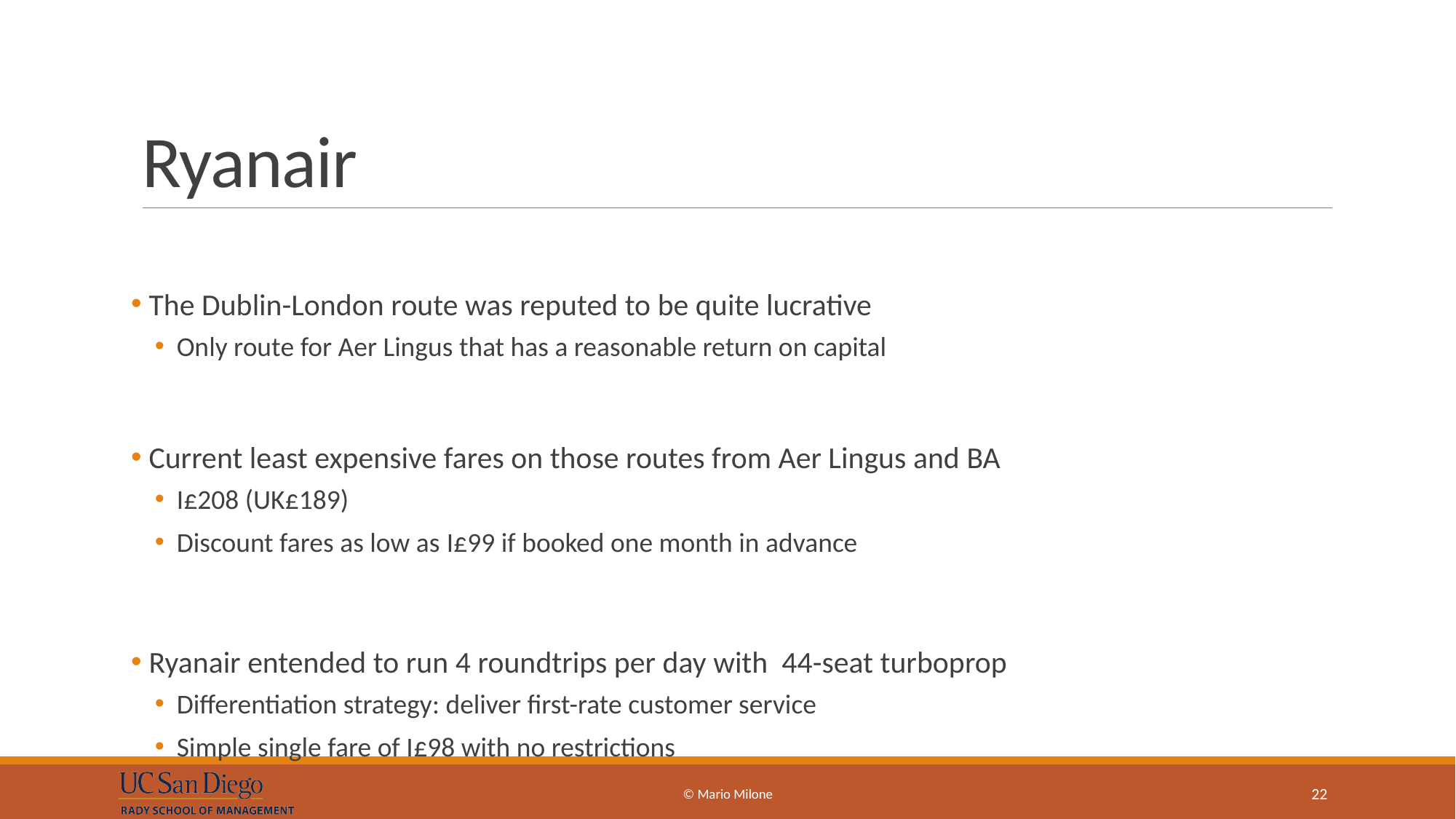

# Ryanair

 The Dublin-London route was reputed to be quite lucrative
Only route for Aer Lingus that has a reasonable return on capital

 Current least expensive fares on those routes from Aer Lingus and BA
I£208 (UK£189)
Discount fares as low as I£99 if booked one month in advance

 Ryanair entended to run 4 roundtrips per day with  44-seat turboprop
Differentiation strategy: deliver first-rate customer service
Simple single fare of I£98 with no restrictions
© Mario Milone
22